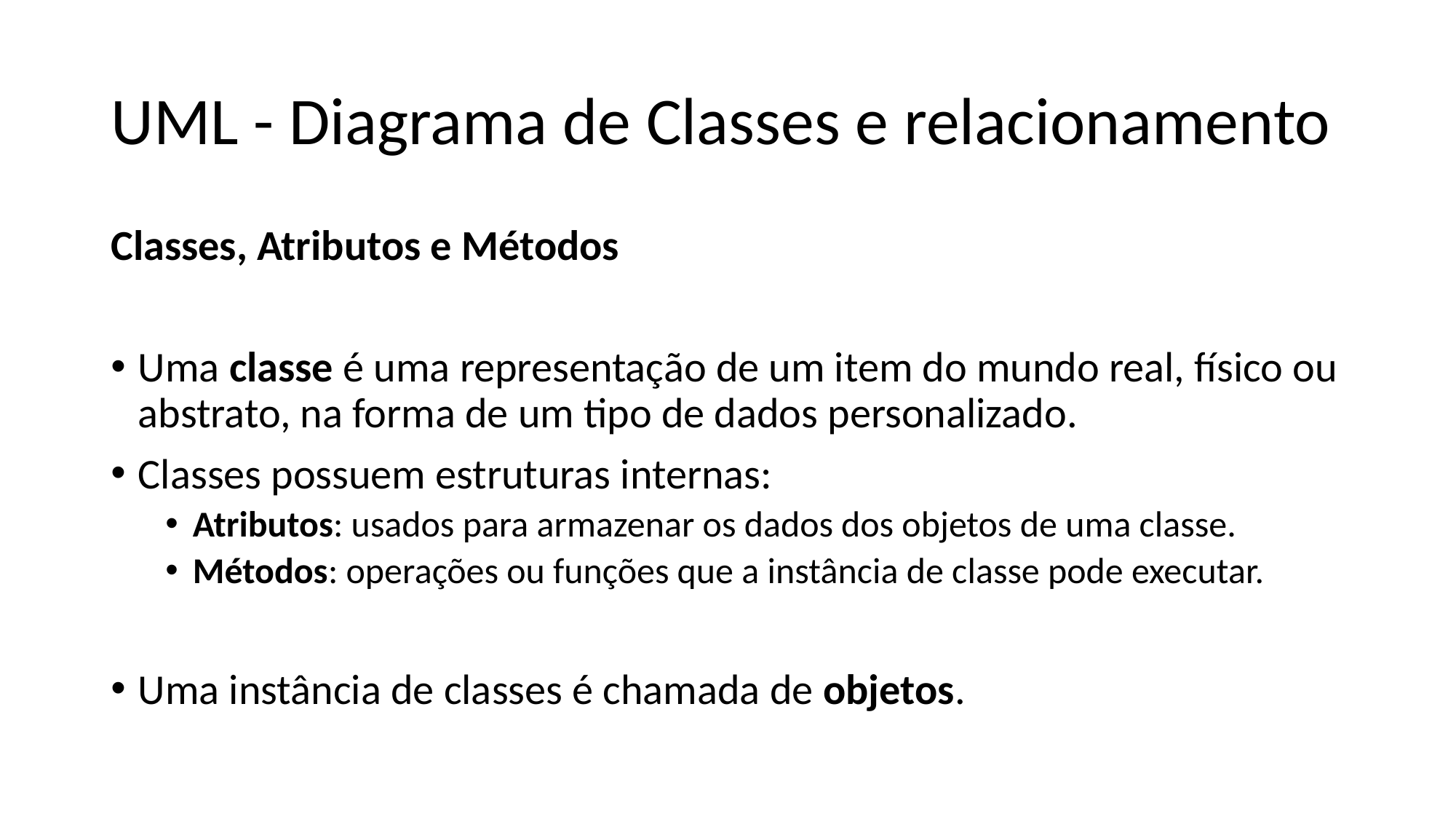

# UML - Diagrama de Classes e relacionamento
Classes, Atributos e Métodos

Uma classe é uma representação de um item do mundo real, físico ou abstrato, na forma de um tipo de dados personalizado.
Classes possuem estruturas internas:
Atributos: usados para armazenar os dados dos objetos de uma classe.
Métodos: operações ou funções que a instância de classe pode executar.

Uma instância de classes é chamada de objetos.